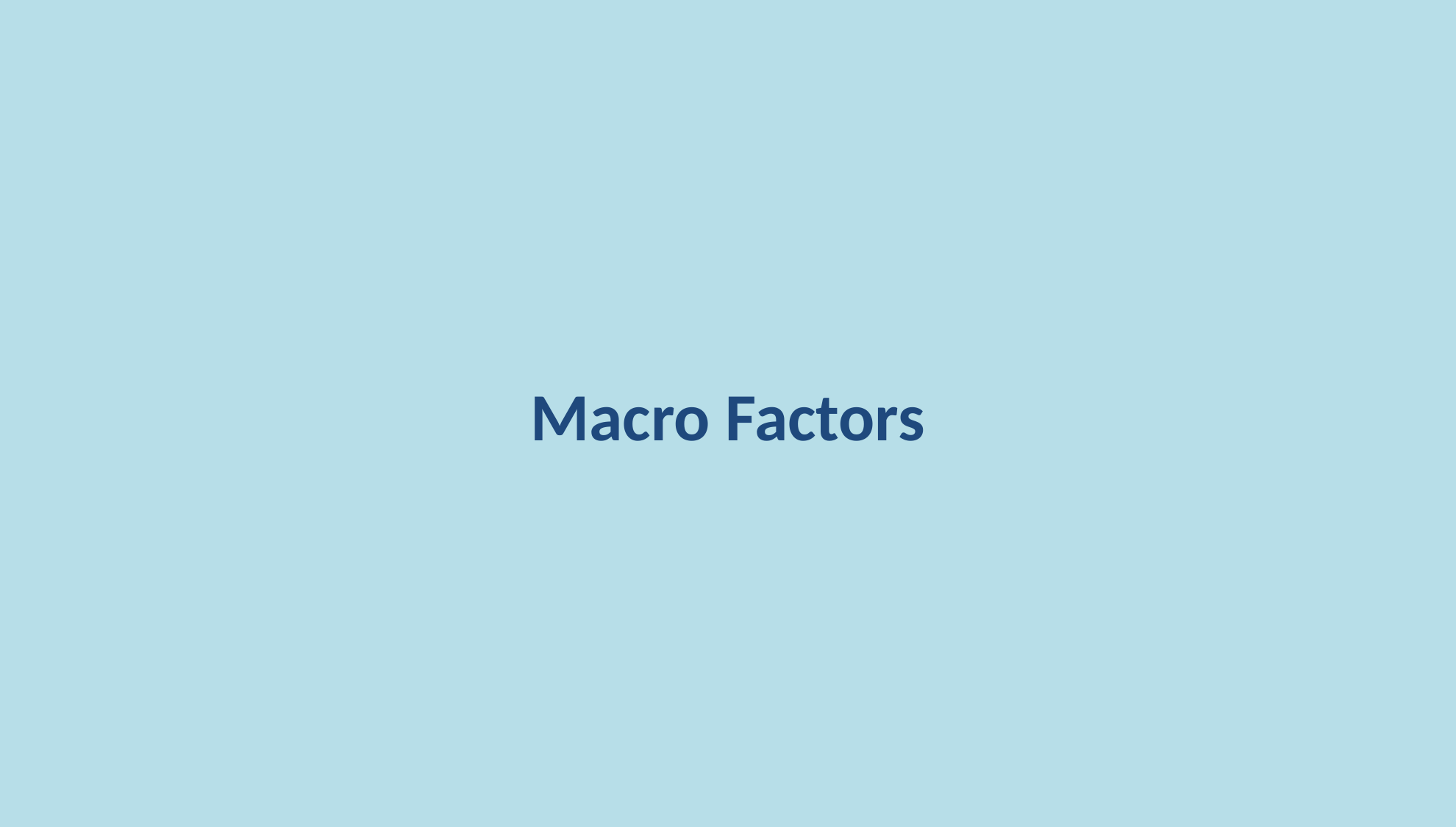

Macro Factors
#
© Analytic Edge Proprietary and Confidential
26